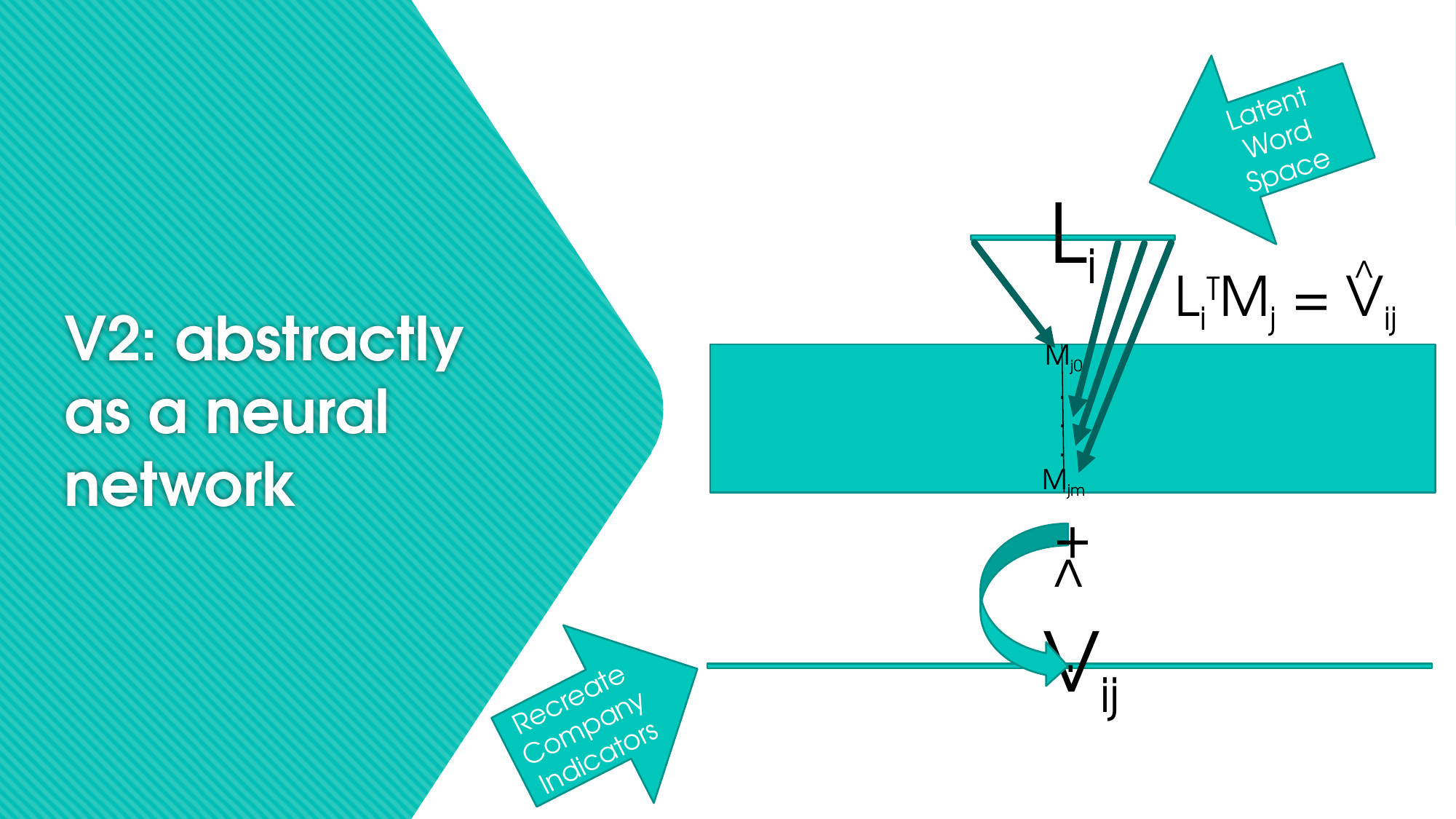

Latent Word Space

# V2: abstractly as a neural network
Li
^
LiTMj = Vij
Mj0
.
 .
.
Mjm
+

^
.
Recreate
CompanyIndicators
 Vij